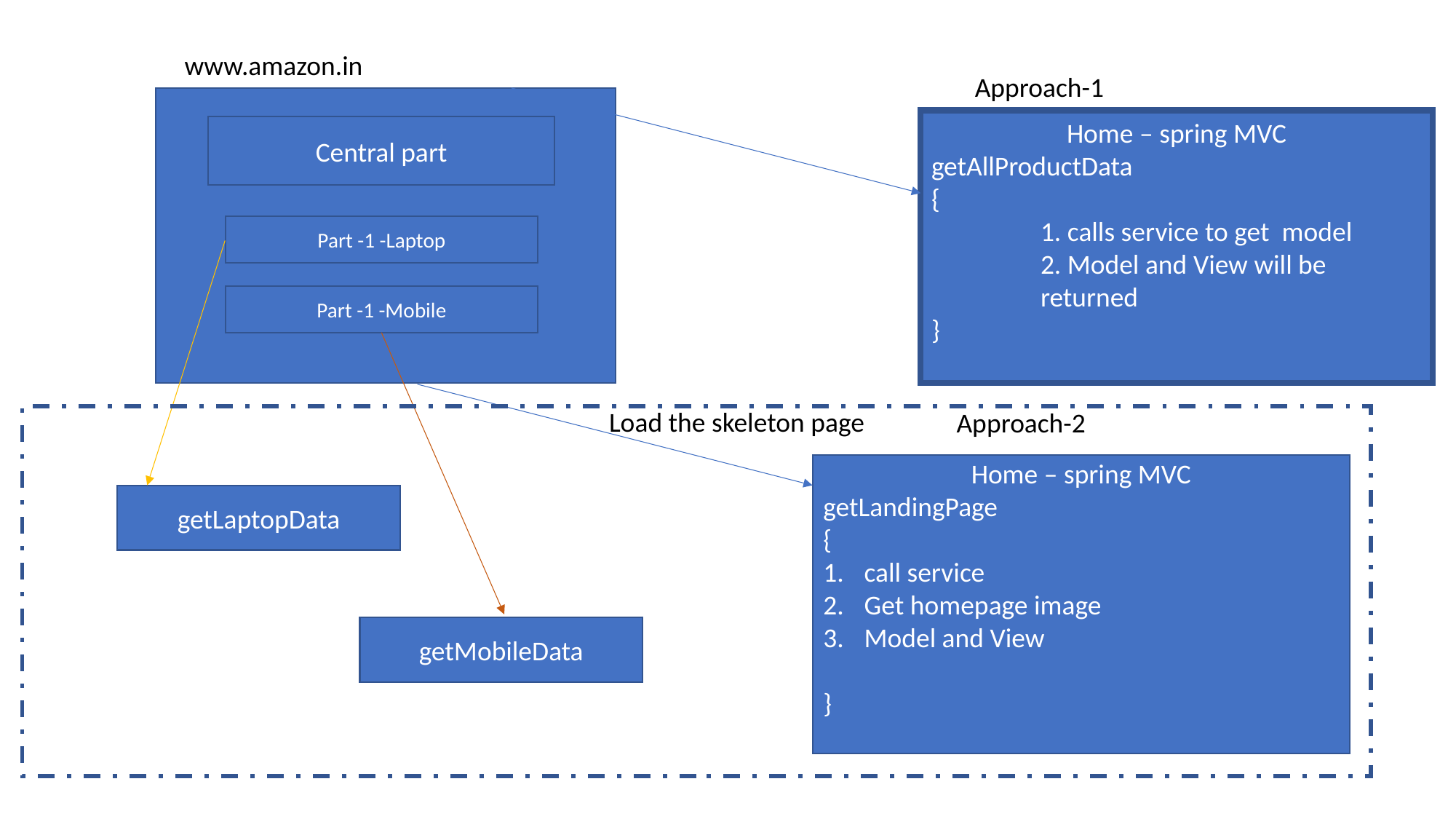

www.amazon.in
Approach-1

Home – spring MVC
getAllProductData
{
	1. calls service to get  model
	2. Model and View will be                  	returned
}

Central part
Part -1 -Laptop
Part -1 -Mobile
Load the skeleton page
Approach-2

Home – spring MVC
getLandingPage
{
call service
Get homepage image
Model and View

}

getLaptopData
getMobileData